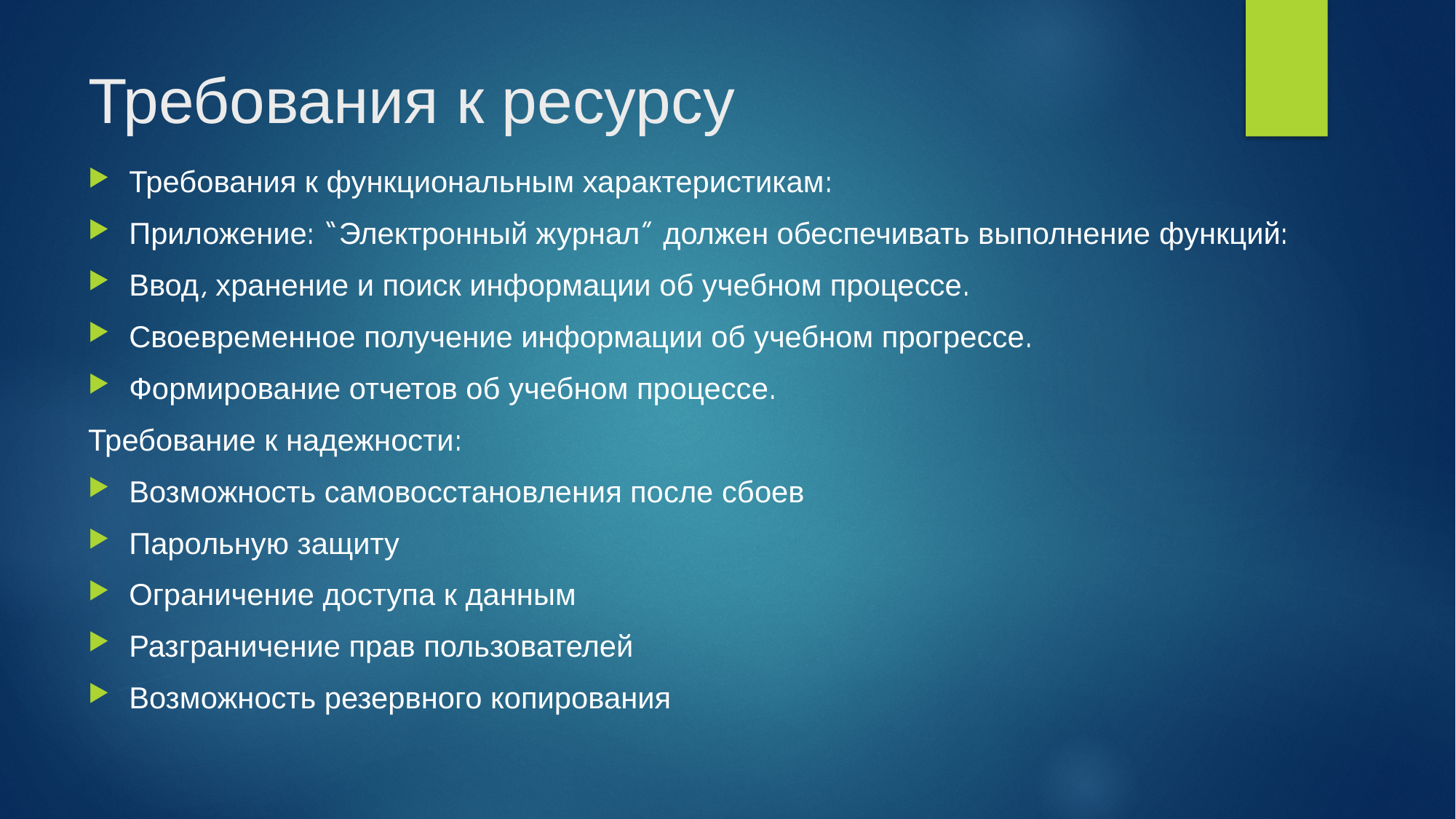

# Требования к ресурсу
Требования к функциональным характеристикам:
Приложение: “Электронный журнал” должен обеспечивать выполнение функций:
Ввод, хранение и поиск информации об учебном процессе.
Своевременное получение информации об учебном прогрессе.
Формирование отчетов об учебном процессе.
Требование к надежности:
Возможность самовосстановления после сбоев
Парольную защиту
Ограничение доступа к данным
Разграничение прав пользователей
Возможность резервного копирования